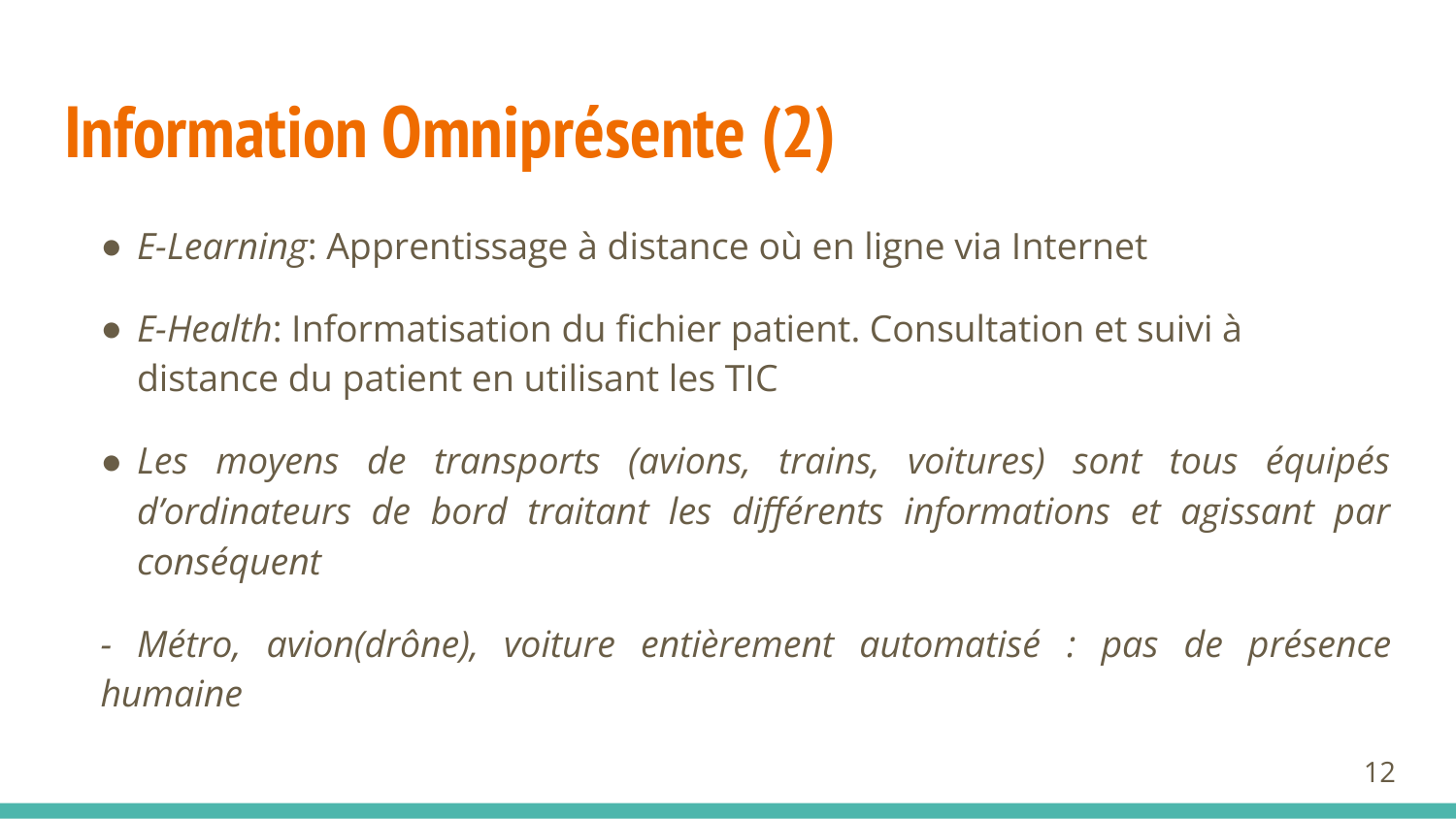

# Information Omniprésente (2)

E-Learning: Apprentissage à distance où en ligne via Internet
E-Health: Informatisation du fichier patient. Consultation et suivi à distance du patient en utilisant les TIC
Les moyens de transports (avions, trains, voitures) sont tous équipés d’ordinateurs de bord traitant les différents informations et agissant par conséquent
- Métro, avion(drône), voiture entièrement automatisé : pas de présence humaine
12